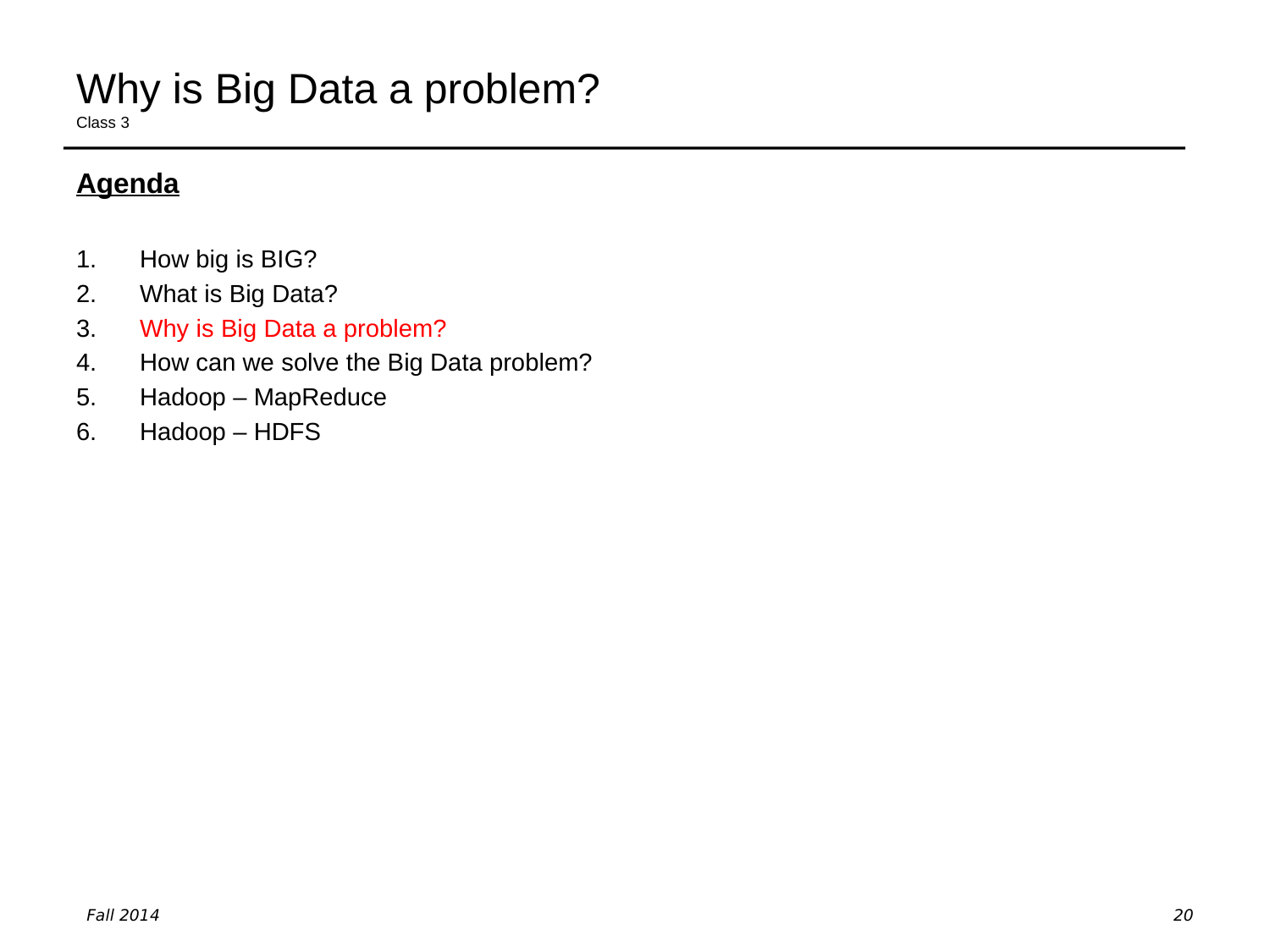

# Why is Big Data a problem? Class 3
Agenda

How big is BIG?
What is Big Data?
Why is Big Data a problem?
How can we solve the Big Data problem?
Hadoop – MapReduce
Hadoop – HDFS

20